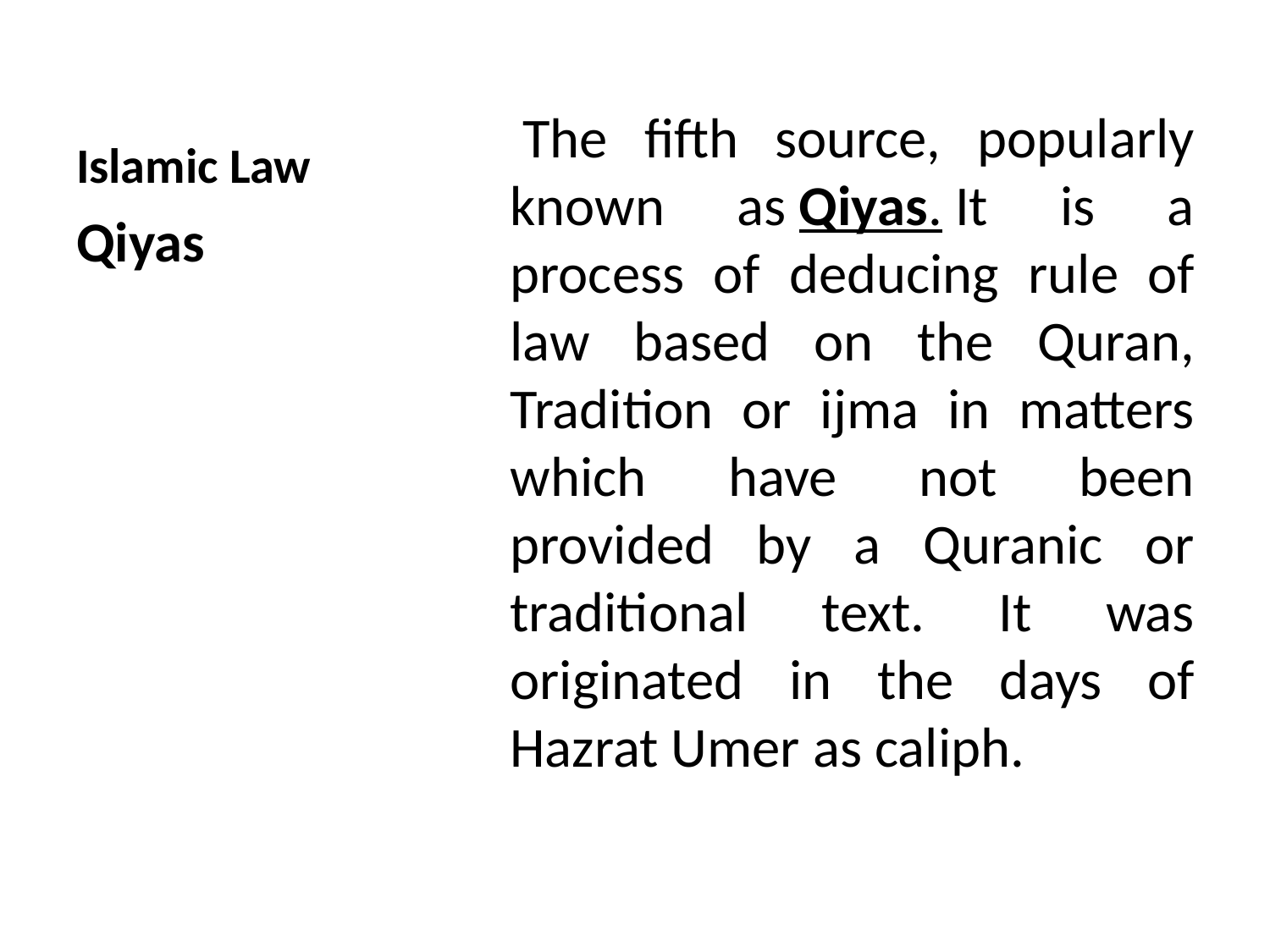

# Islamic Law
 The fifth source, popularly known as Qiyas. It is a process of deducing rule of law based on the Quran, Tradition or ijma in matters which have not been provided by a Quranic or traditional text. It was originated in the days of Hazrat Umer as caliph.

Qiyas